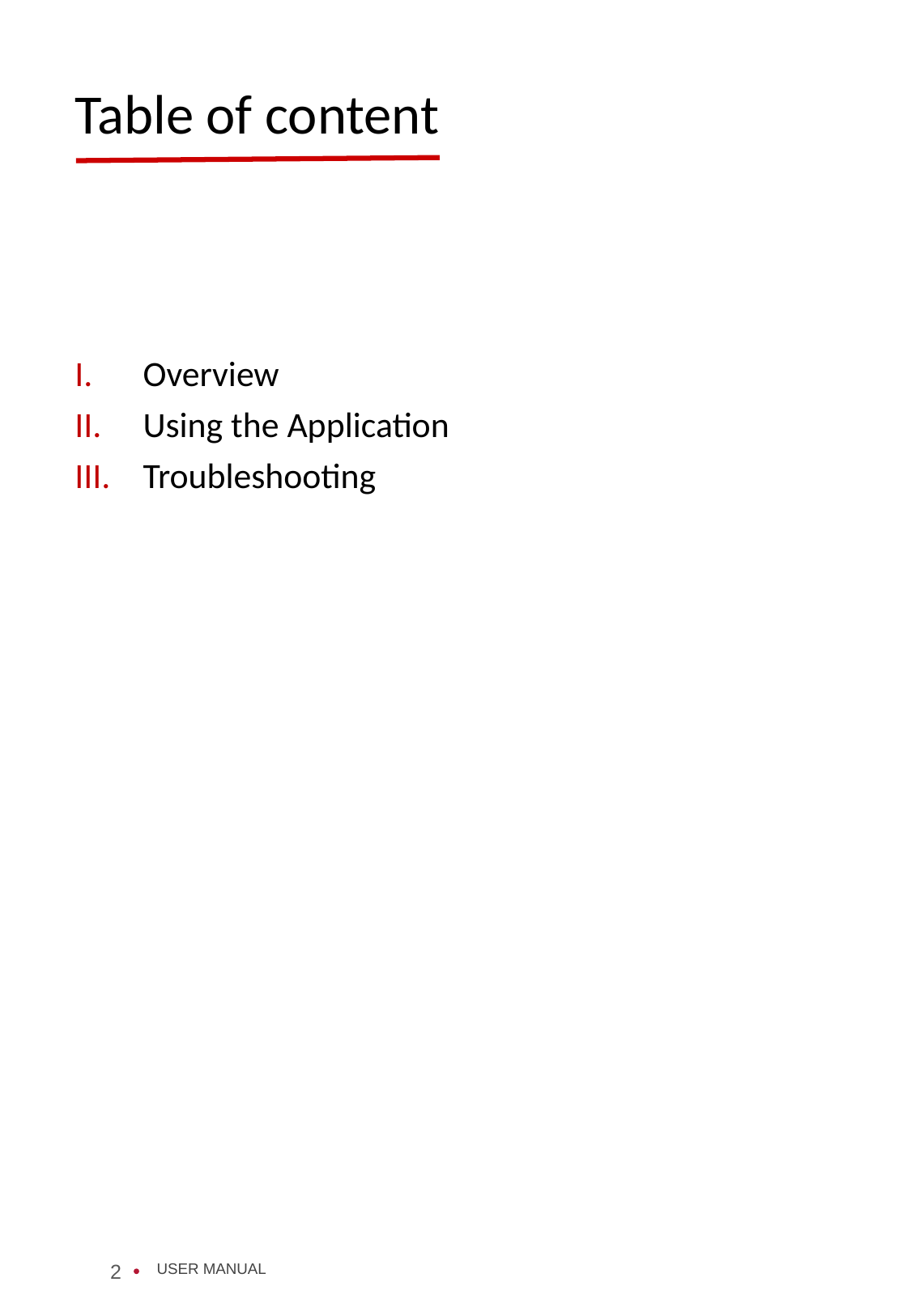

# Table of content
Overview
Using the Application
Troubleshooting
2
USER MANUAL